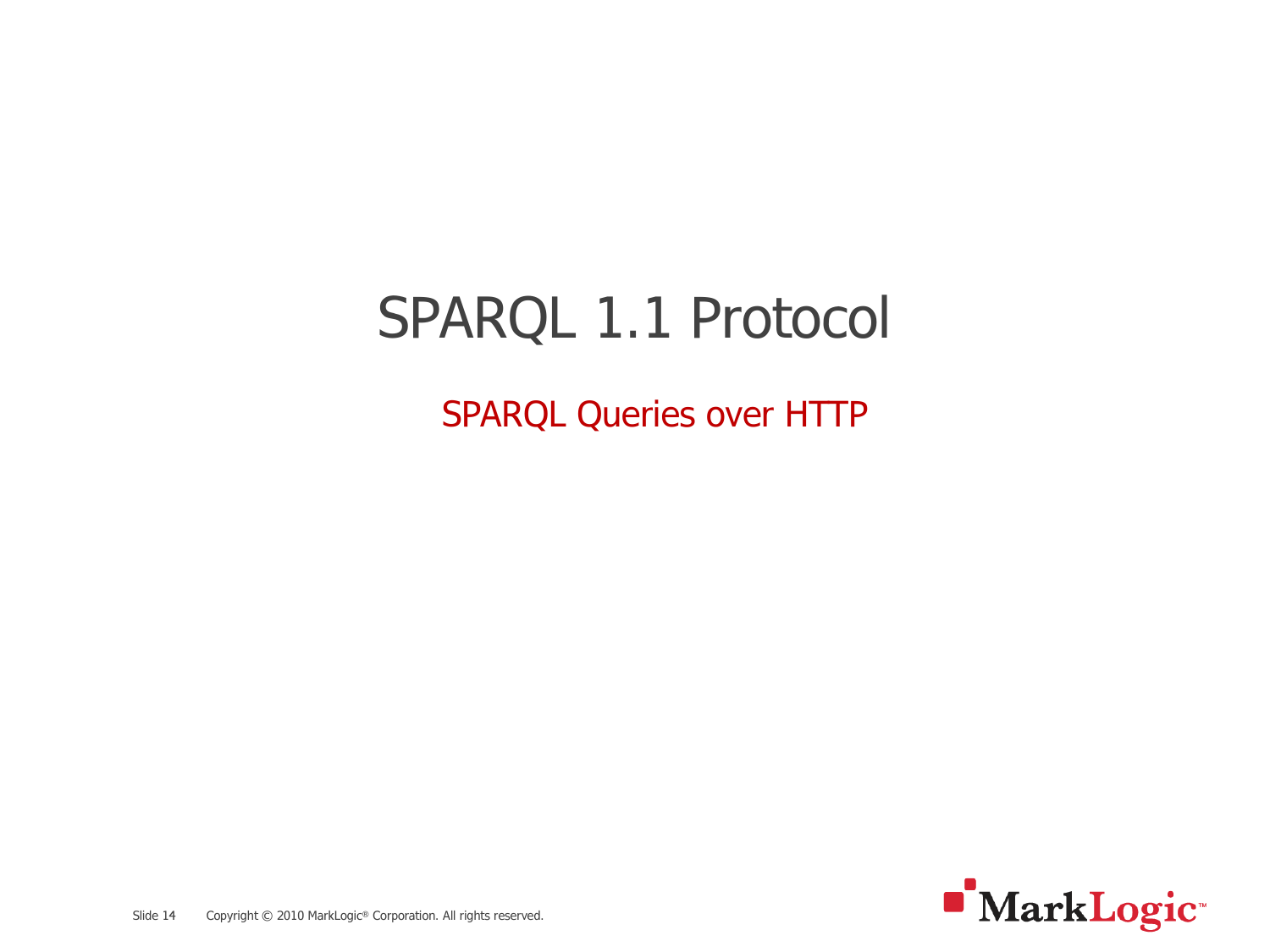

SPARQL 1.1 Protocol

SPARQL Queries over HTTP